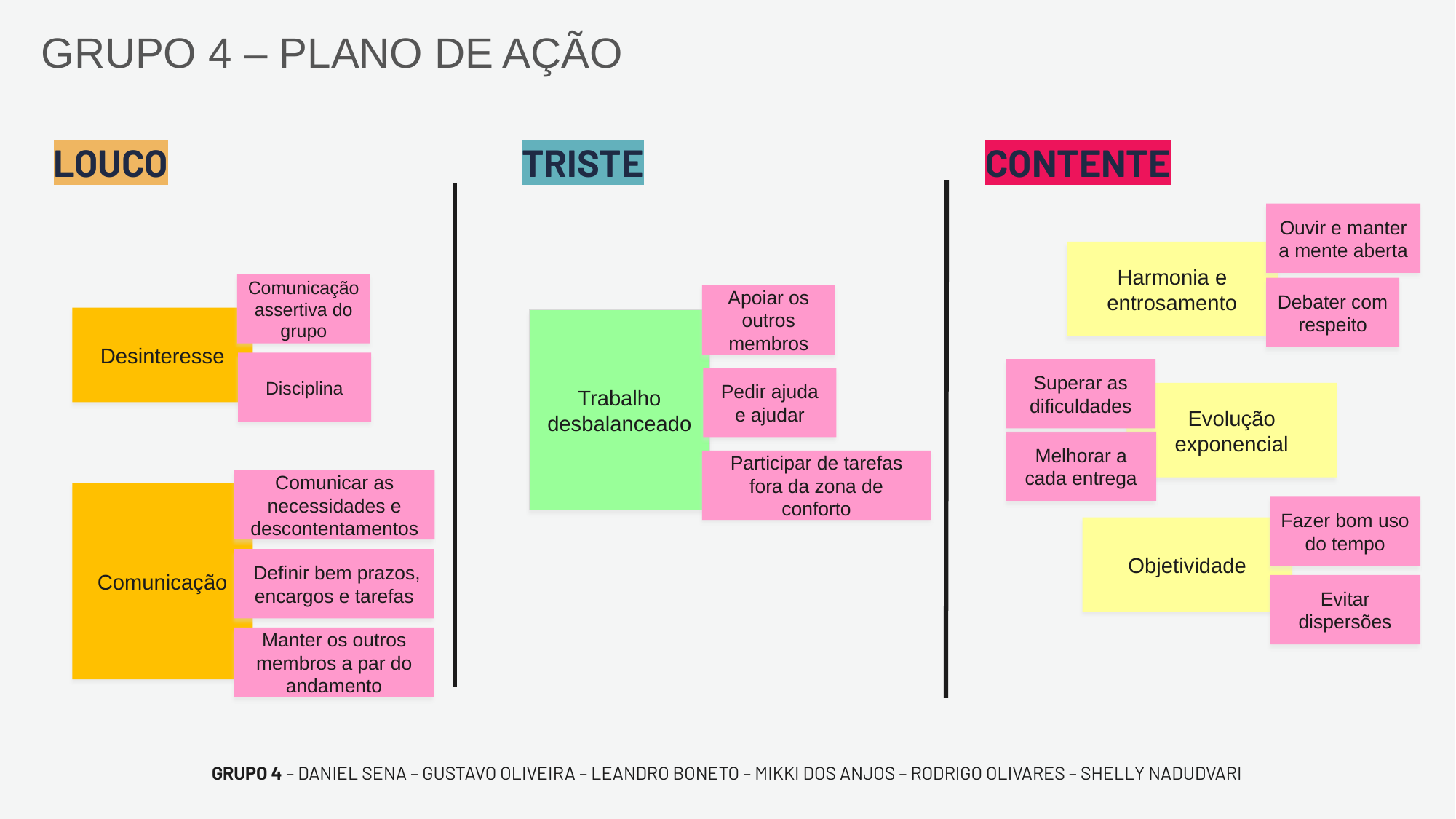

GRUPO 4 – PLANO DE AÇÃO
LOUCO
TRISTE
CONTENTE
Ouvir e manter a mente aberta
Harmonia e entrosamento
Comunicação assertiva do grupo
Debater com respeito
Apoiar os outros membros
Desinteresse
Trabalho desbalanceado
Disciplina
Superar as dificuldades
Pedir ajuda e ajudar
Evolução exponencial
Melhorar a cada entrega
Participar de tarefas fora da zona de conforto
Comunicar as necessidades e descontentamentos
Comunicação
Fazer bom uso do tempo
Objetividade
 Definir bem prazos, encargos e tarefas
Evitar dispersões
Manter os outros membros a par do andamento
GRUPO 4 – DANIEL SENA – GUSTAVO OLIVEIRA – LEANDRO BONETO – MIKKI DOS ANJOS – RODRIGO OLIVARES – SHELLY NADUDVARI